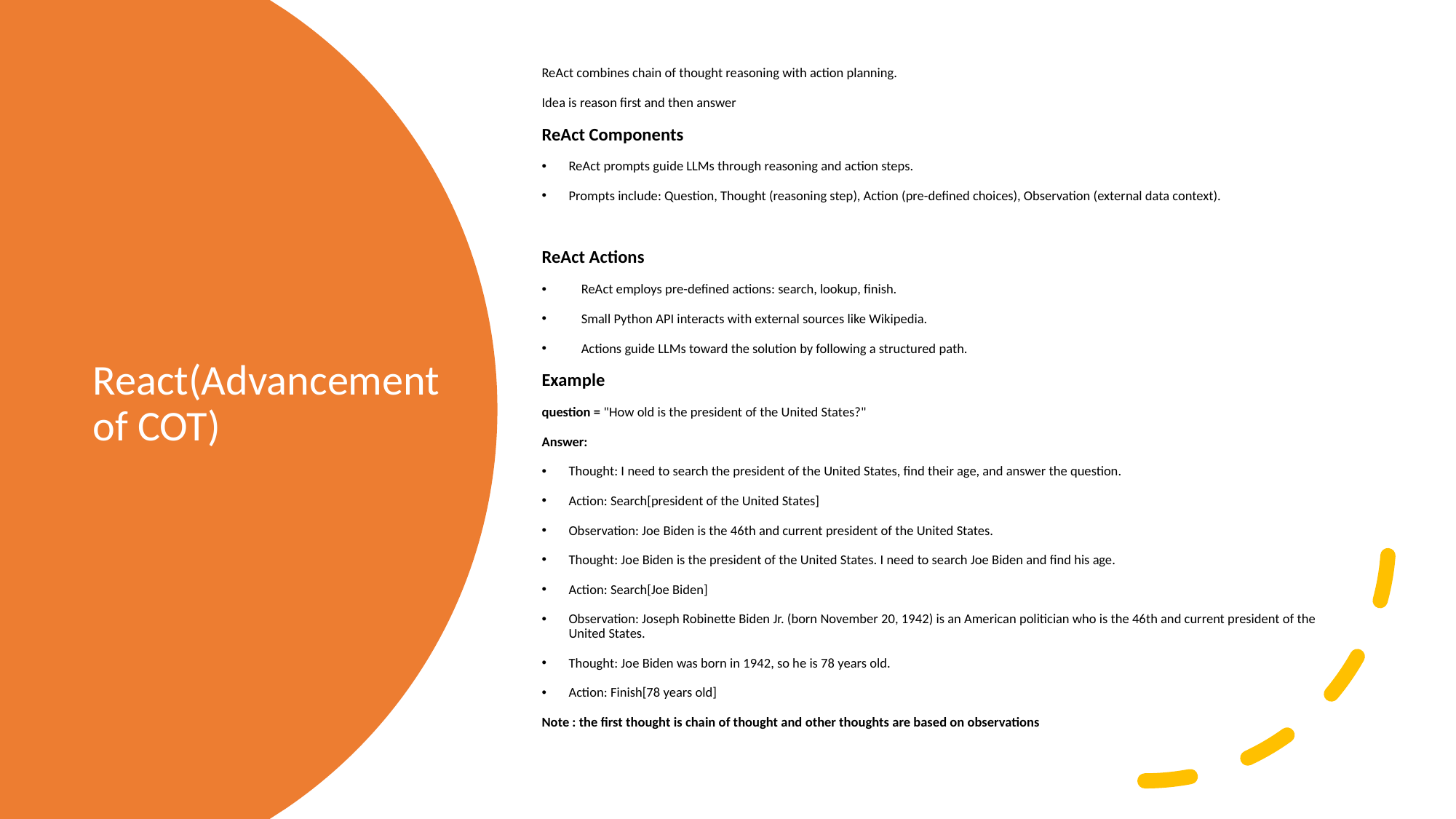

ReAct combines chain of thought reasoning with action planning.
Idea is reason first and then answer
ReAct Components
ReAct prompts guide LLMs through reasoning and action steps.
Prompts include: Question, Thought (reasoning step), Action (pre-defined choices), Observation (external data context).

ReAct Actions
    ReAct employs pre-defined actions: search, lookup, finish.
    Small Python API interacts with external sources like Wikipedia.
    Actions guide LLMs toward the solution by following a structured path.
Example
question = "How old is the president of the United States?"
Answer:
Thought: I need to search the president of the United States, find their age, and answer the question.
Action: Search[president of the United States]
Observation: Joe Biden is the 46th and current president of the United States.
Thought: Joe Biden is the president of the United States. I need to search Joe Biden and find his age.
Action: Search[Joe Biden]
Observation: Joseph Robinette Biden Jr. (born November 20, 1942) is an American politician who is the 46th and current president of the United States.
Thought: Joe Biden was born in 1942, so he is 78 years old.
Action: Finish[78 years old]
Note : the first thought is chain of thought and other thoughts are based on observations

# React(Advancement of COT)